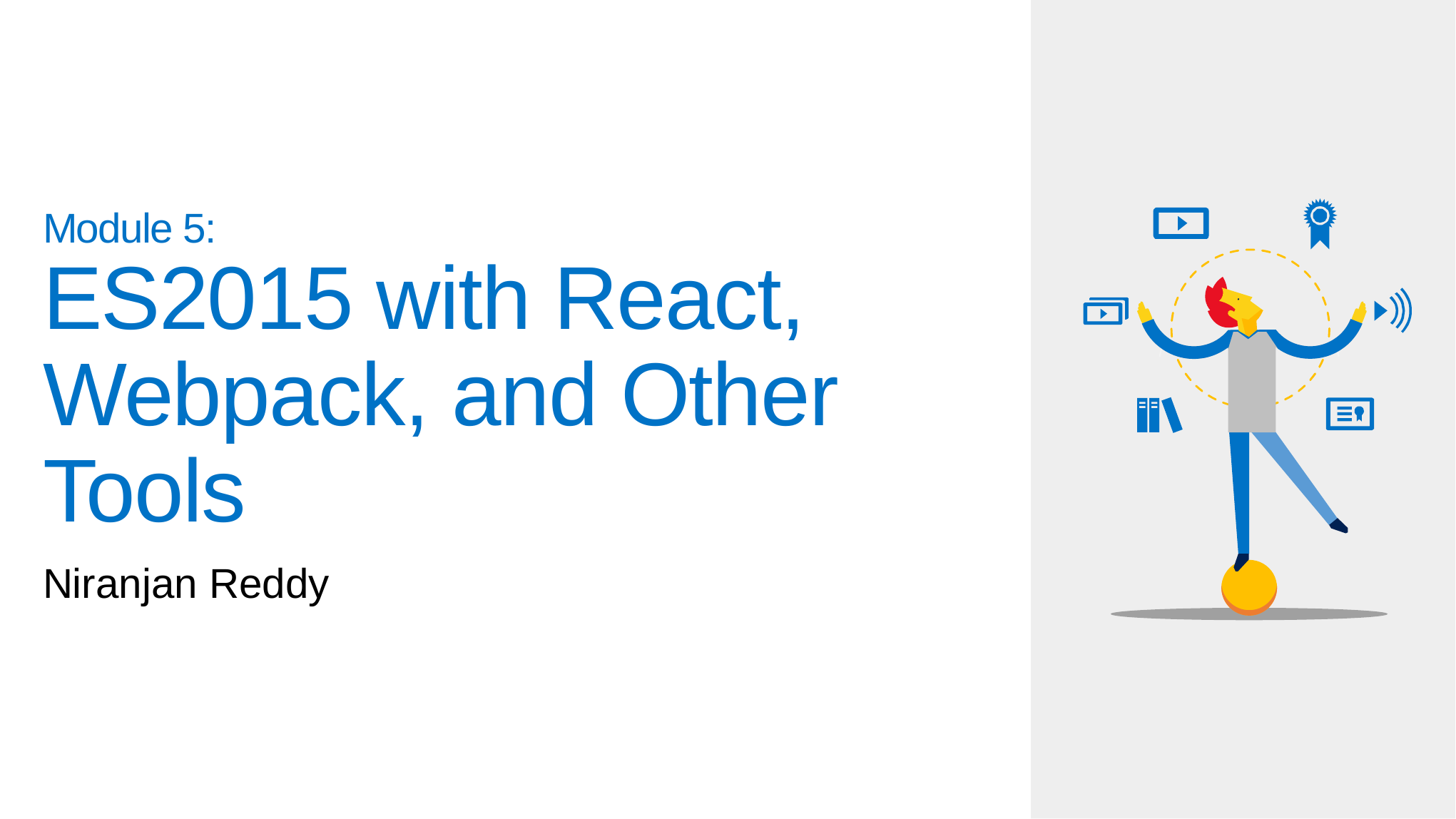

# Module 5: ES2015 with React, Webpack, and Other Tools
Niranjan Reddy